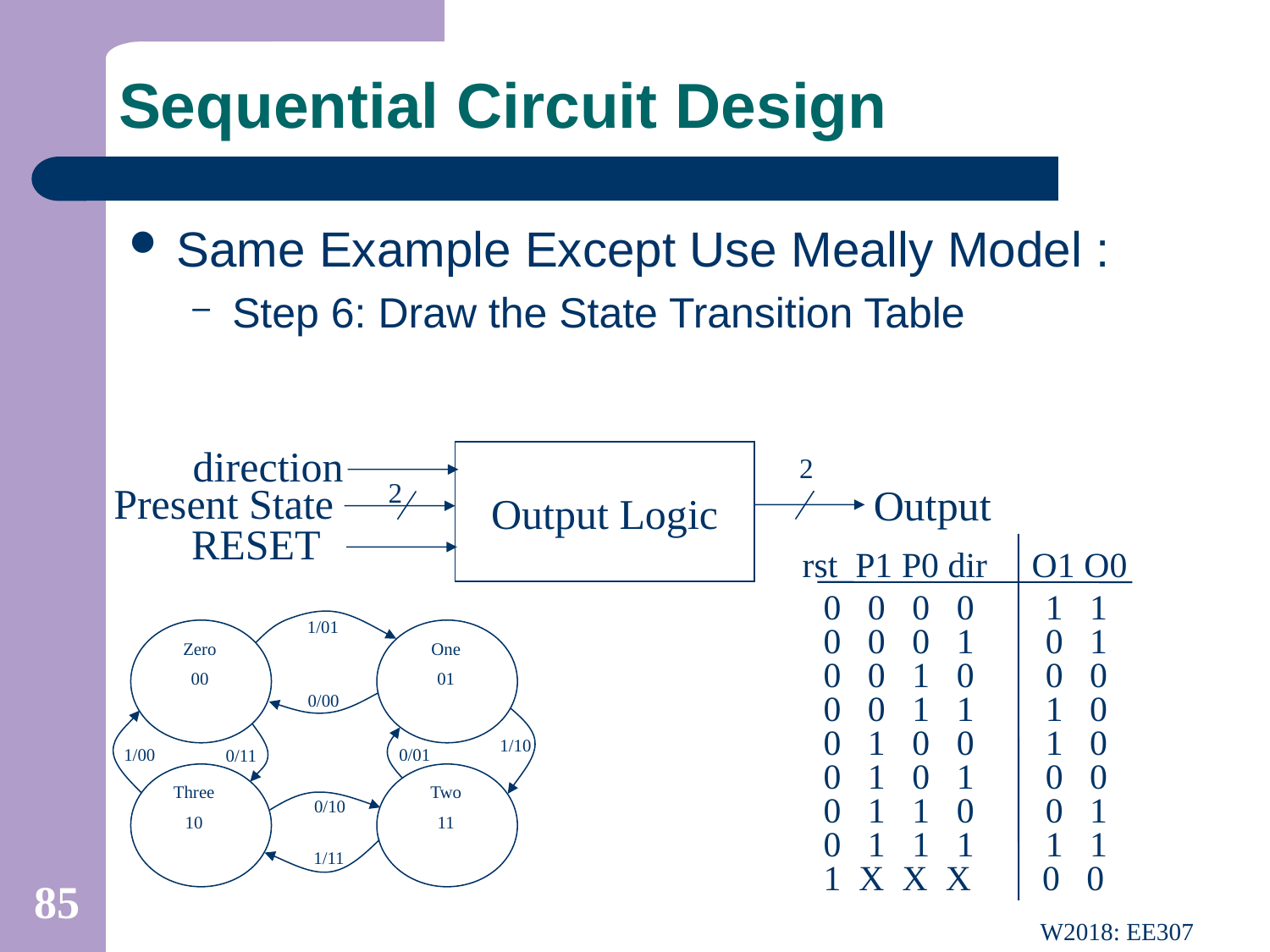

# Sequential Circuit Design
Same Example Except Use Meally Model :
Step 6: Draw the State Transition Table
direction

Output Logic

Present State
Output

RESET

2

2

rst  P1 P0 dir     O1 O0

0   0   0   0        1   1
0   0   0   1        0   1
0   0   1   0        0   0
0   0   1   1        1   0
0   1   0   0        1   0
0   1   0   1        0   0
0   1   1   0        0   1
0   1   1   1        1   1
1  X  X  X        0   0

1/01

Zero
00
One
01
0/00

1/10
1/00
0/01
0/11

Three
10
Two
11
0/10

1/11
85
W2018: EE307